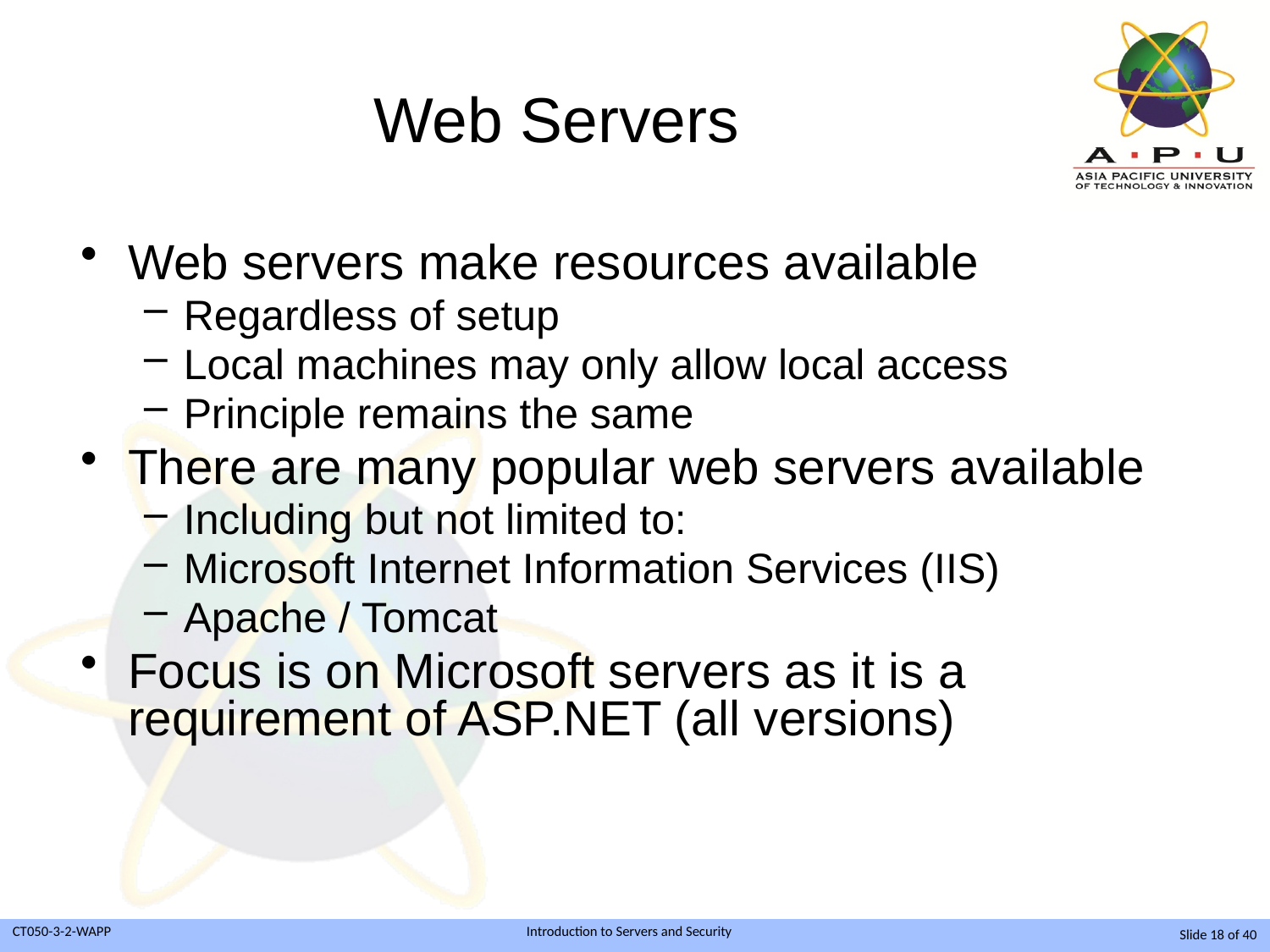

# Web Servers
Web servers make resources available
Regardless of setup
Local machines may only allow local access
Principle remains the same
There are many popular web servers available
Including but not limited to:
Microsoft Internet Information Services (IIS)
Apache / Tomcat
Focus is on Microsoft servers as it is a requirement of ASP.NET (all versions)